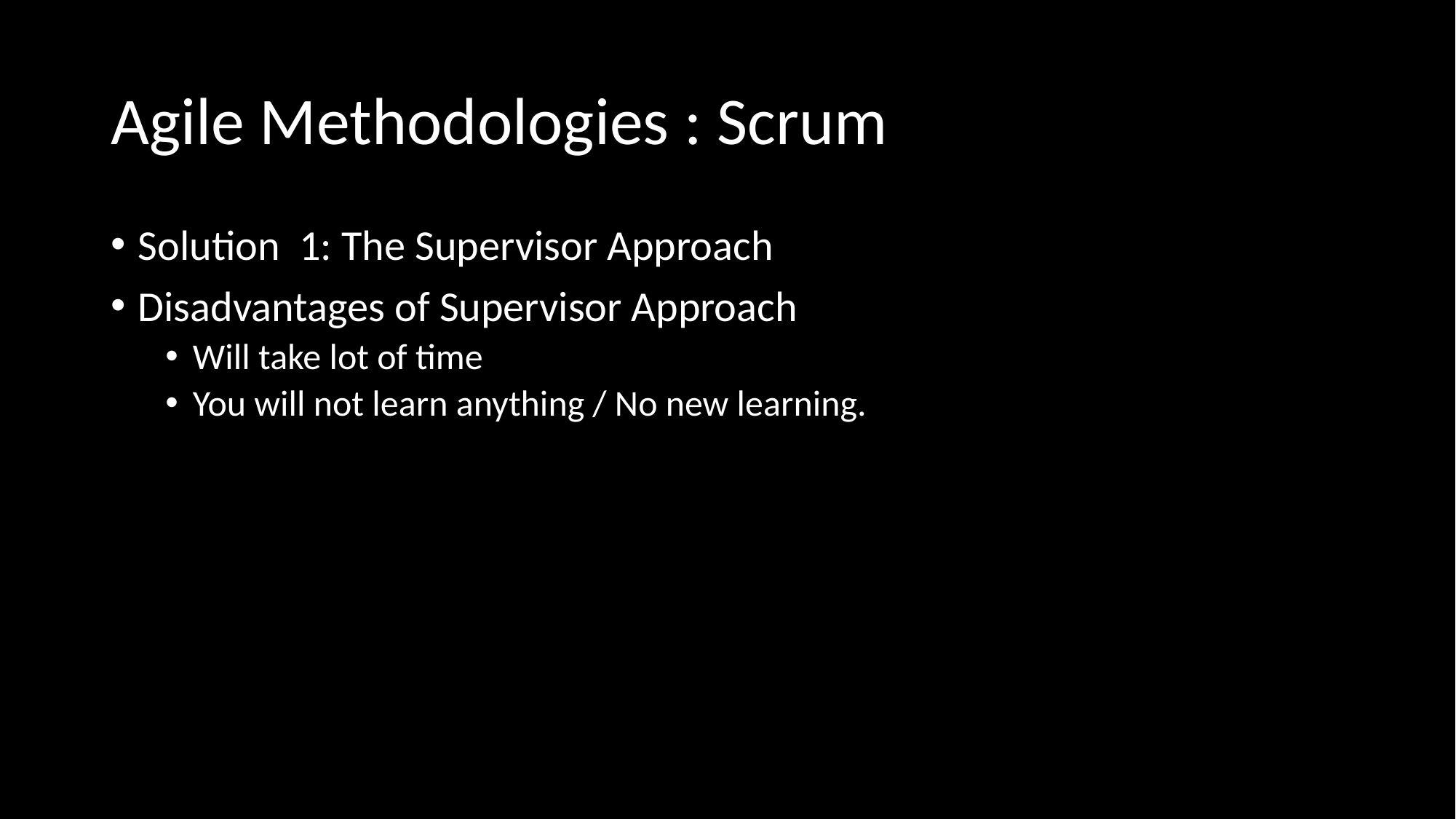

# Agile Methodologies : Scrum
Solution  1: The Supervisor Approach
Disadvantages of Supervisor Approach
Will take lot of time
You will not learn anything / No new learning.